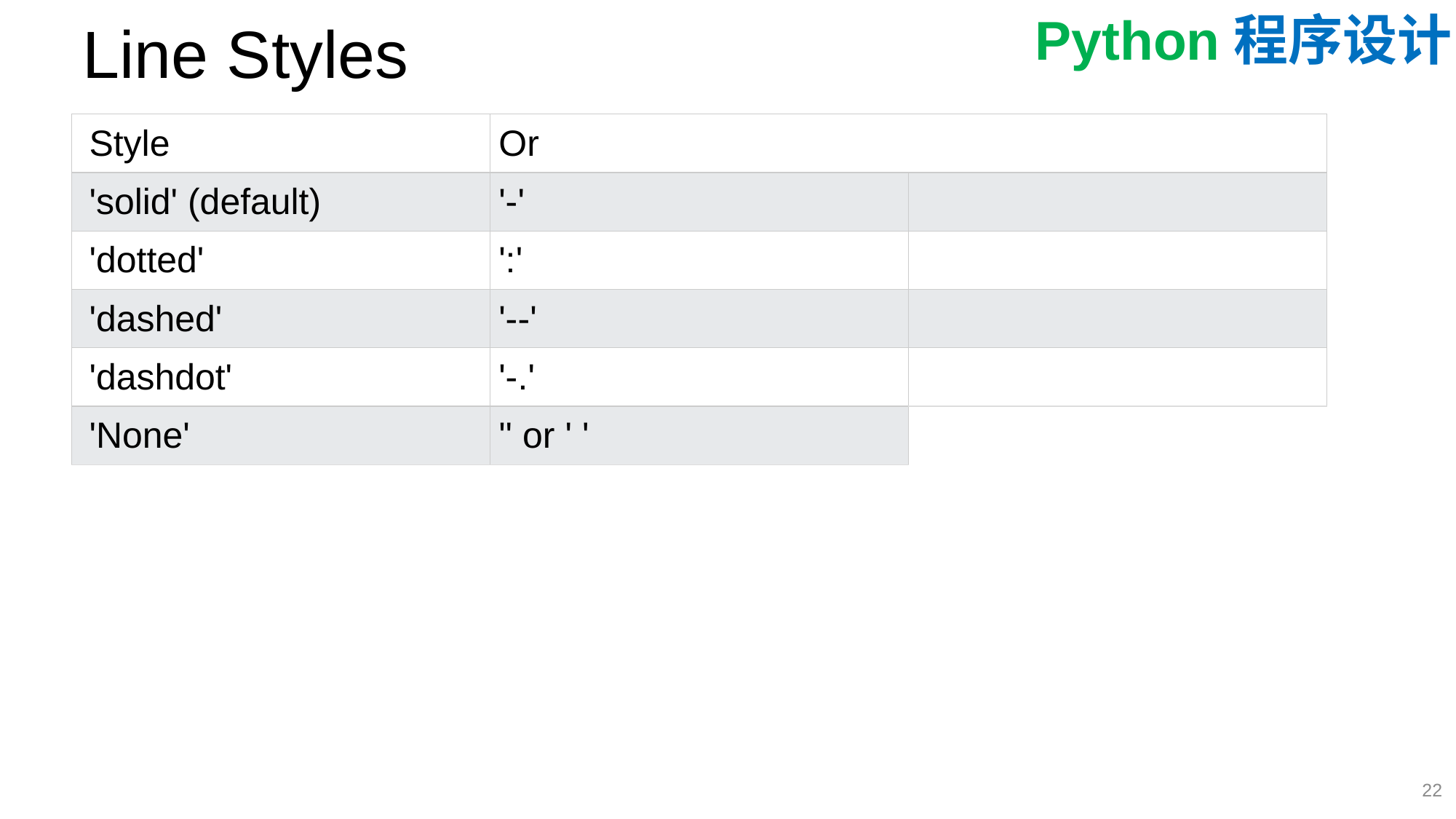

# Line Styles
| Style | Or |  |
| --- | --- | --- |
| 'solid' (default) | '-' |  |
| 'dotted' | ':' |  |
| 'dashed' | '--' |  |
| 'dashdot' | '-.' |  |
| 'None' | '' or ' ' |  |
22